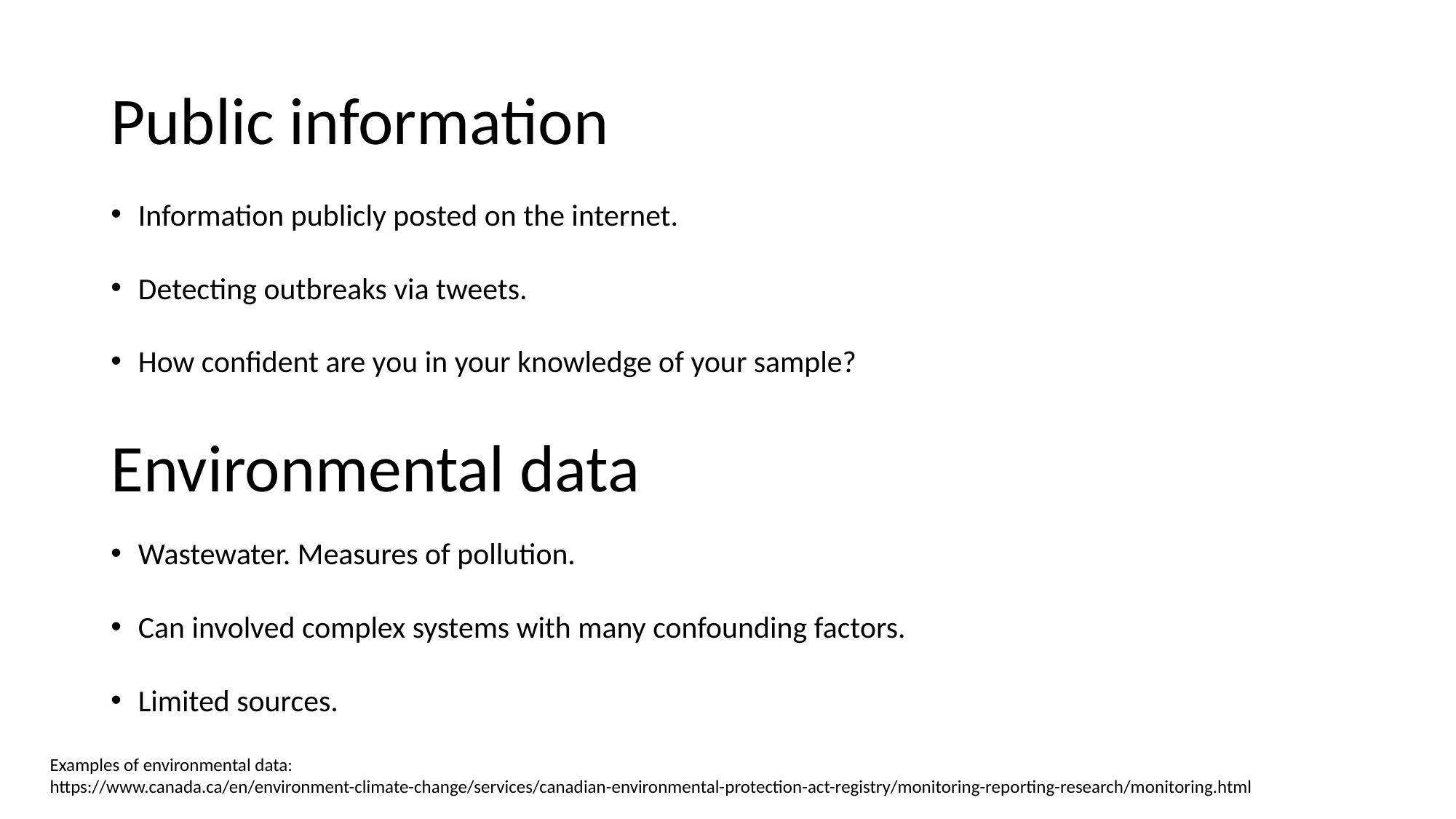

# Public information
Information publicly posted on the internet.
Detecting outbreaks via tweets.
How confident are you in your knowledge of your sample?

Environmental data
Wastewater. Measures of pollution.
Can involved complex systems with many confounding factors.
Limited sources.
Examples of environmental data:
https://www.canada.ca/en/environment-climate-change/services/canadian-environmental-protection-act-registry/monitoring-reporting-research/monitoring.html